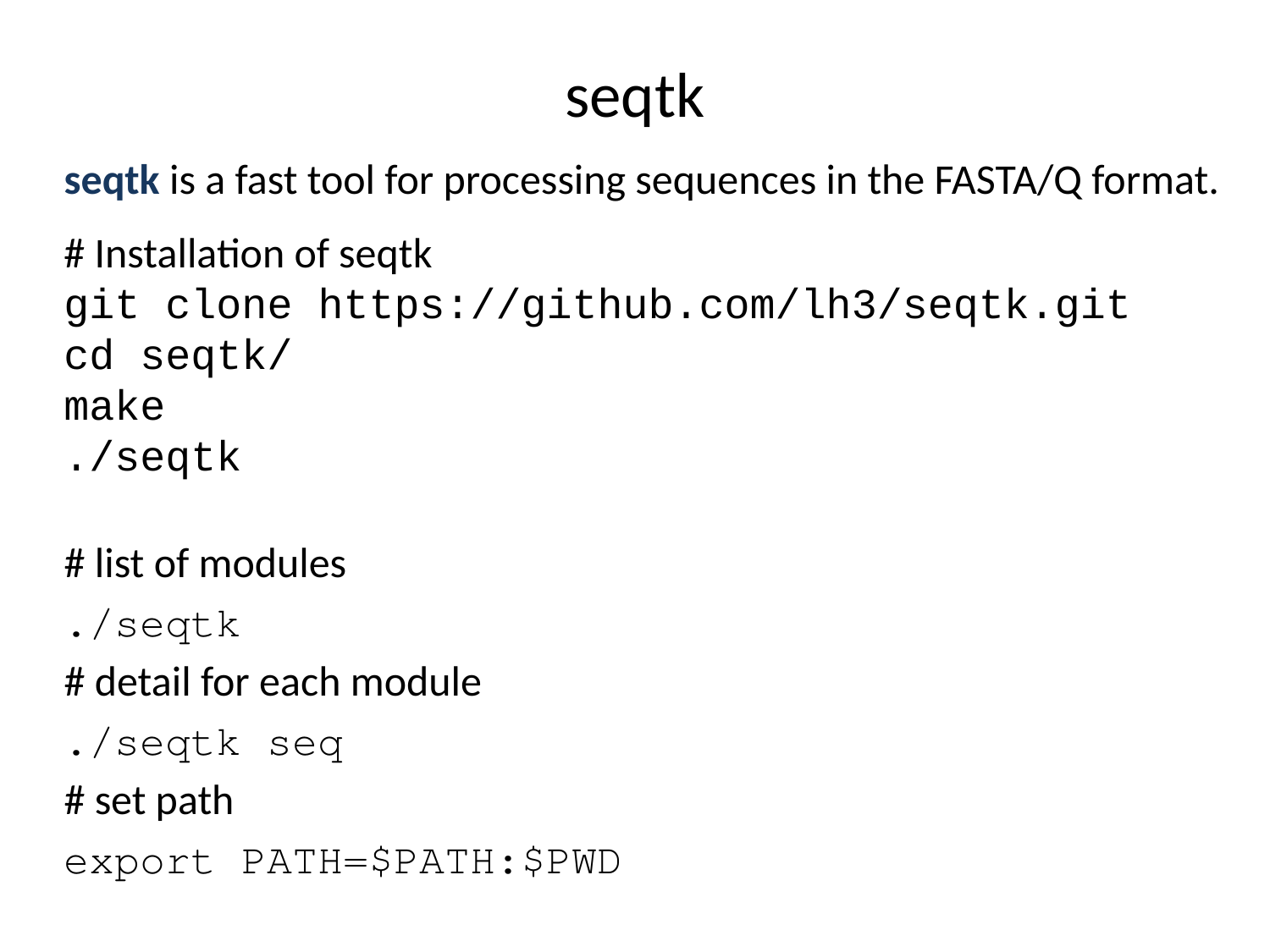

# seqtk
seqtk is a fast tool for processing sequences in the FASTA/Q format.
# Installation of seqtk
git clone https://github.com/lh3/seqtk.git
cd seqtk/
make
./seqtk
# list of modules
./seqtk
# detail for each module
./seqtk seq
# set path
export PATH=$PATH:$PWD